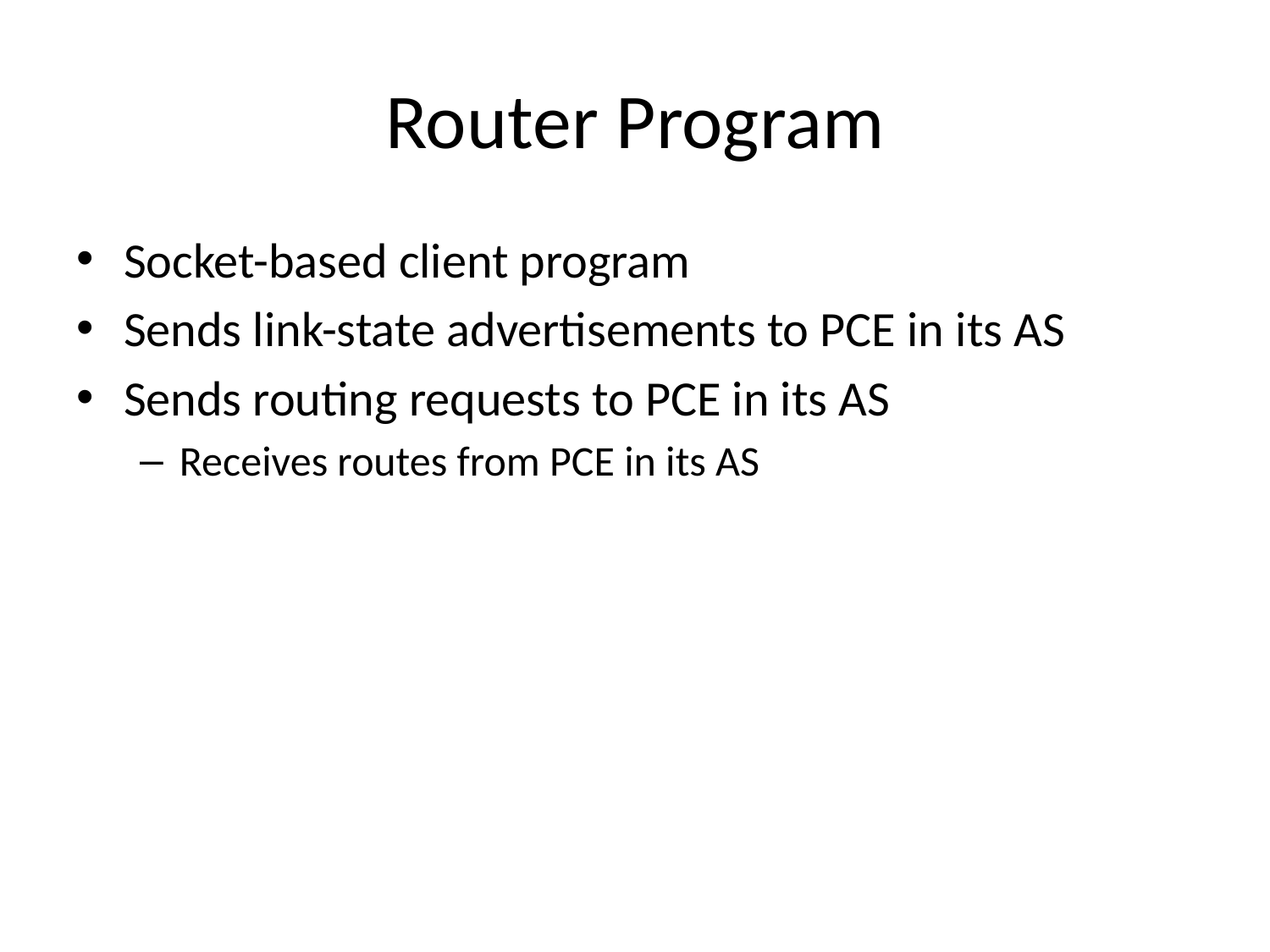

# Router Program
Socket-based client program
Sends link-state advertisements to PCE in its AS
Sends routing requests to PCE in its AS
Receives routes from PCE in its AS